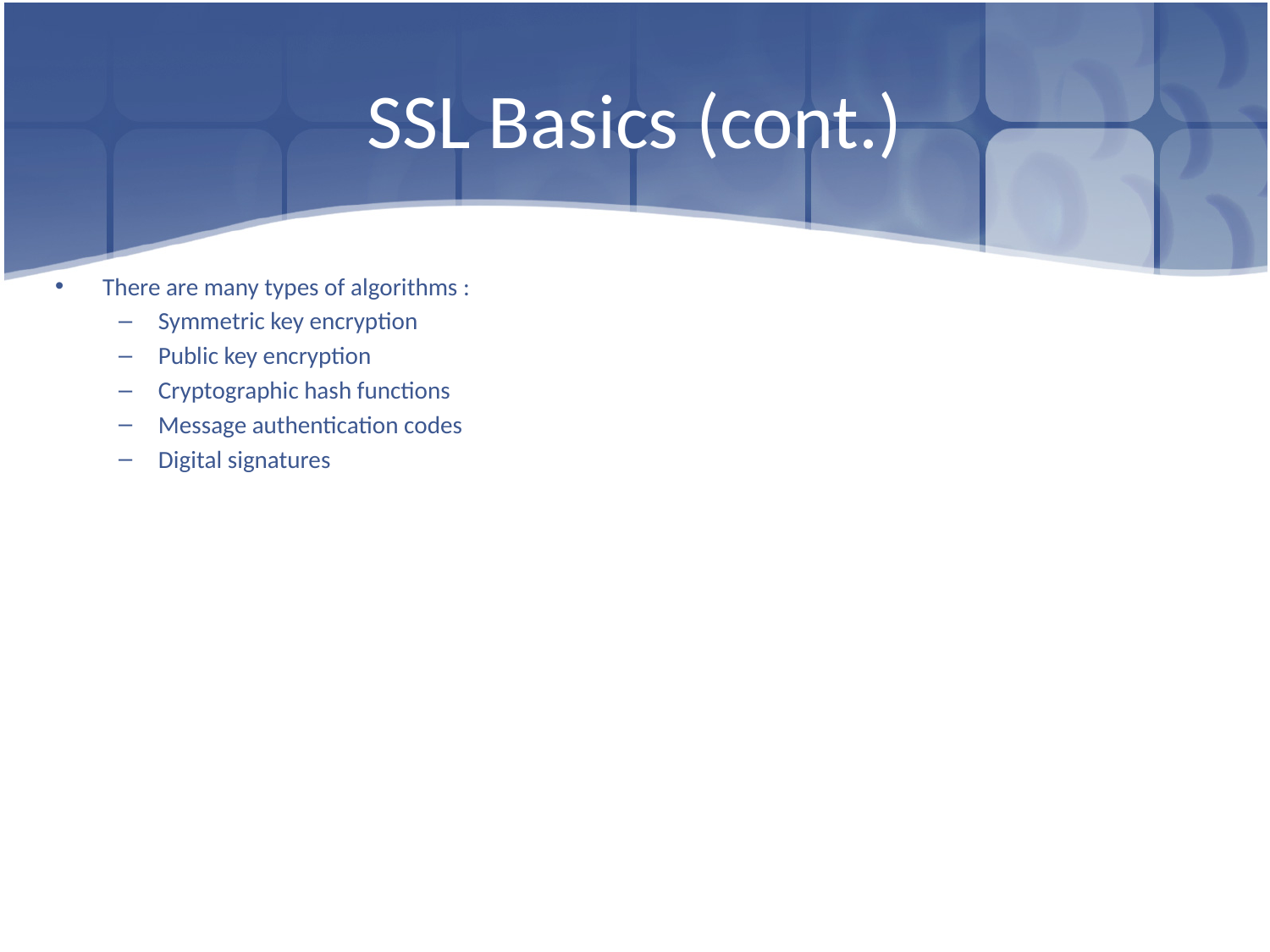

# SSL Basics (cont.)
There are many types of algorithms :
Symmetric key encryption
Public key encryption
Cryptographic hash functions
Message authentication codes
Digital signatures